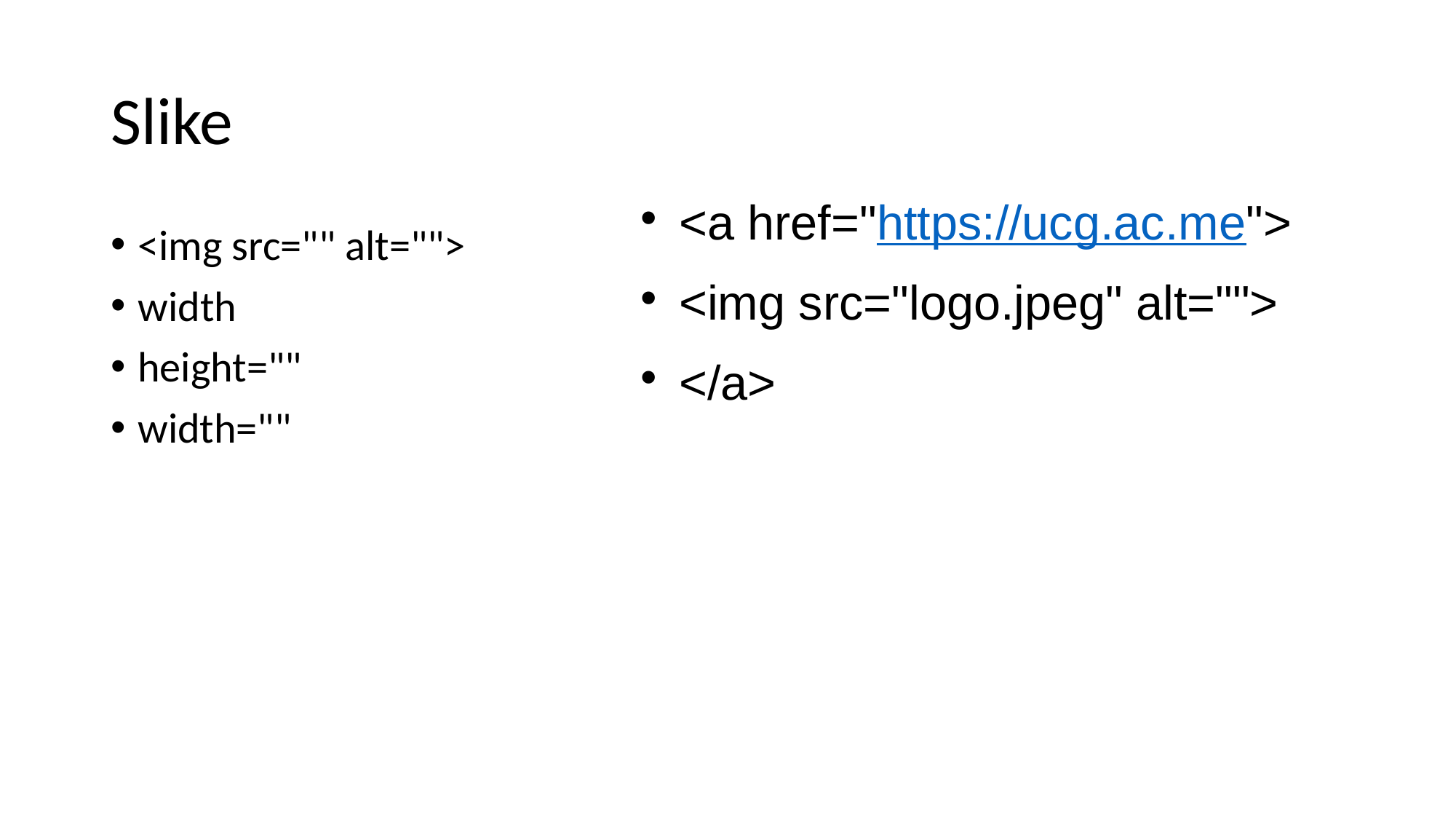

#
Slike

<a href="https://ucg.ac.me">
<img src="logo.jpeg" alt="">
</a>
<img src="" alt="">
width
height=""
width=""